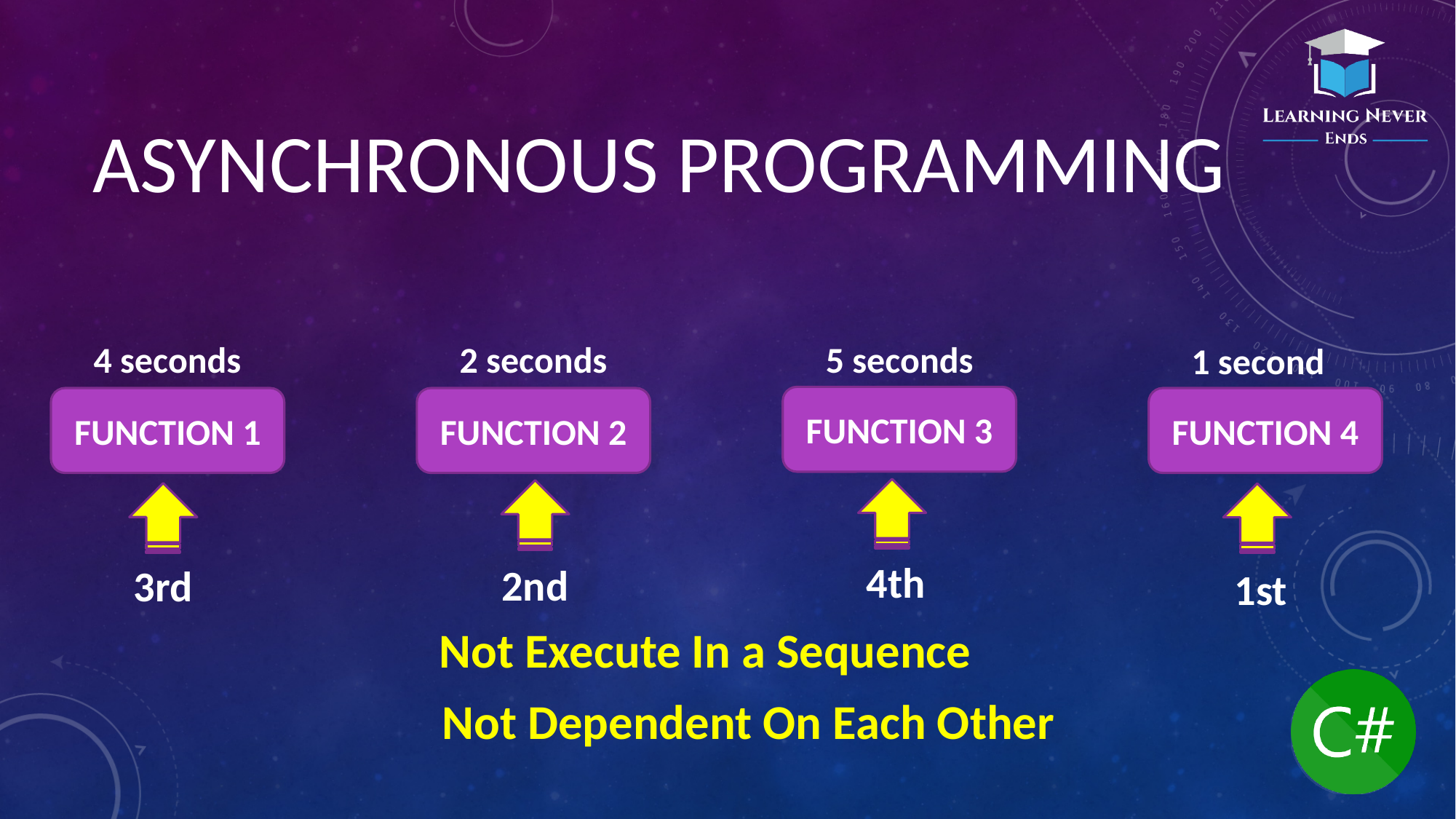

# ASYNCHRONOUS PROGRAMMING
5 seconds
4 seconds
2 seconds
1 second
FUNCTION 3
FUNCTION 1
FUNCTION 2
FUNCTION 4

4th
2nd
3rd
1st
Not Execute In a Sequence
Not Dependent On Each Other